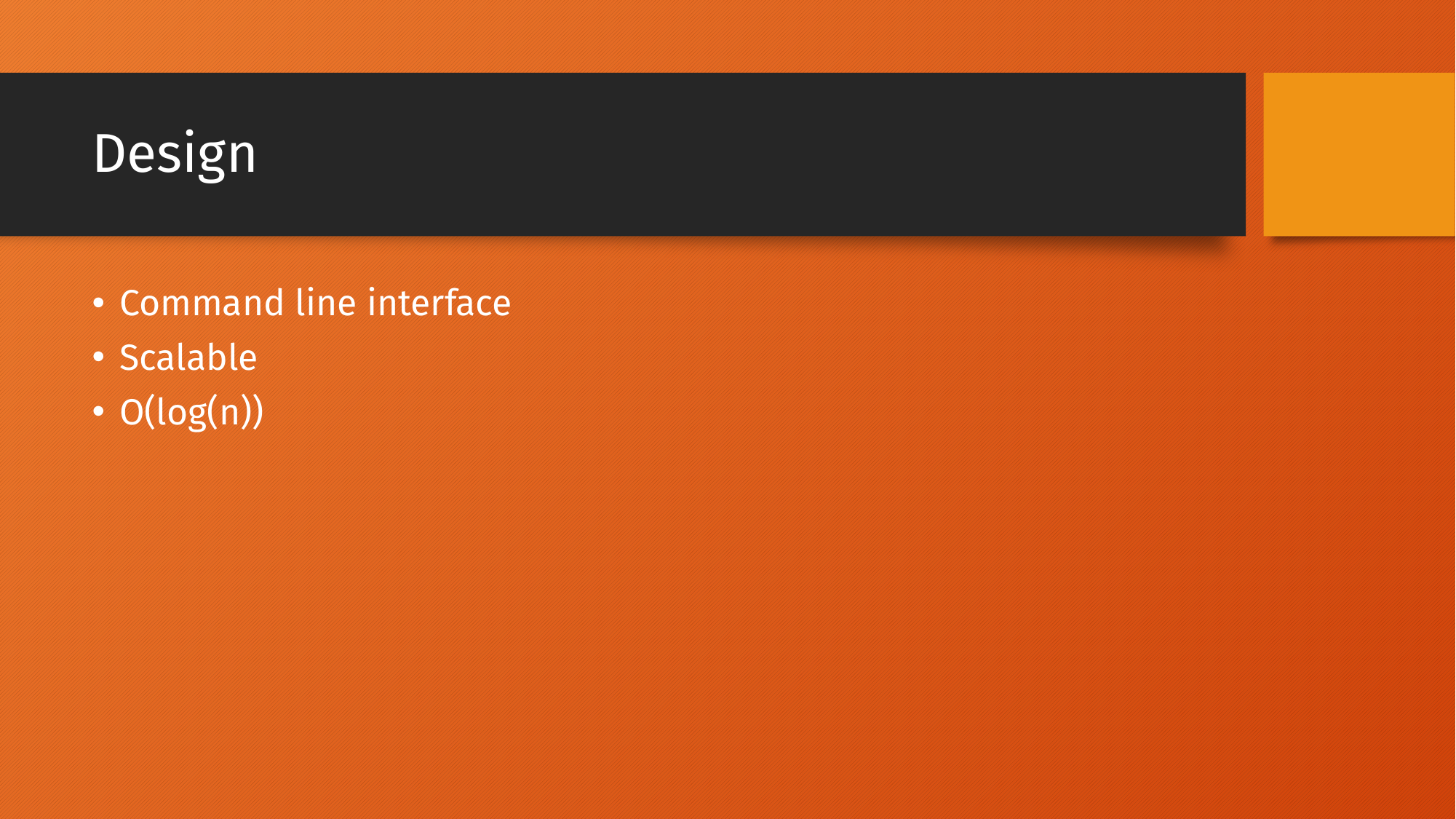

# Design
Command line interface
Scalable
O(log(n))